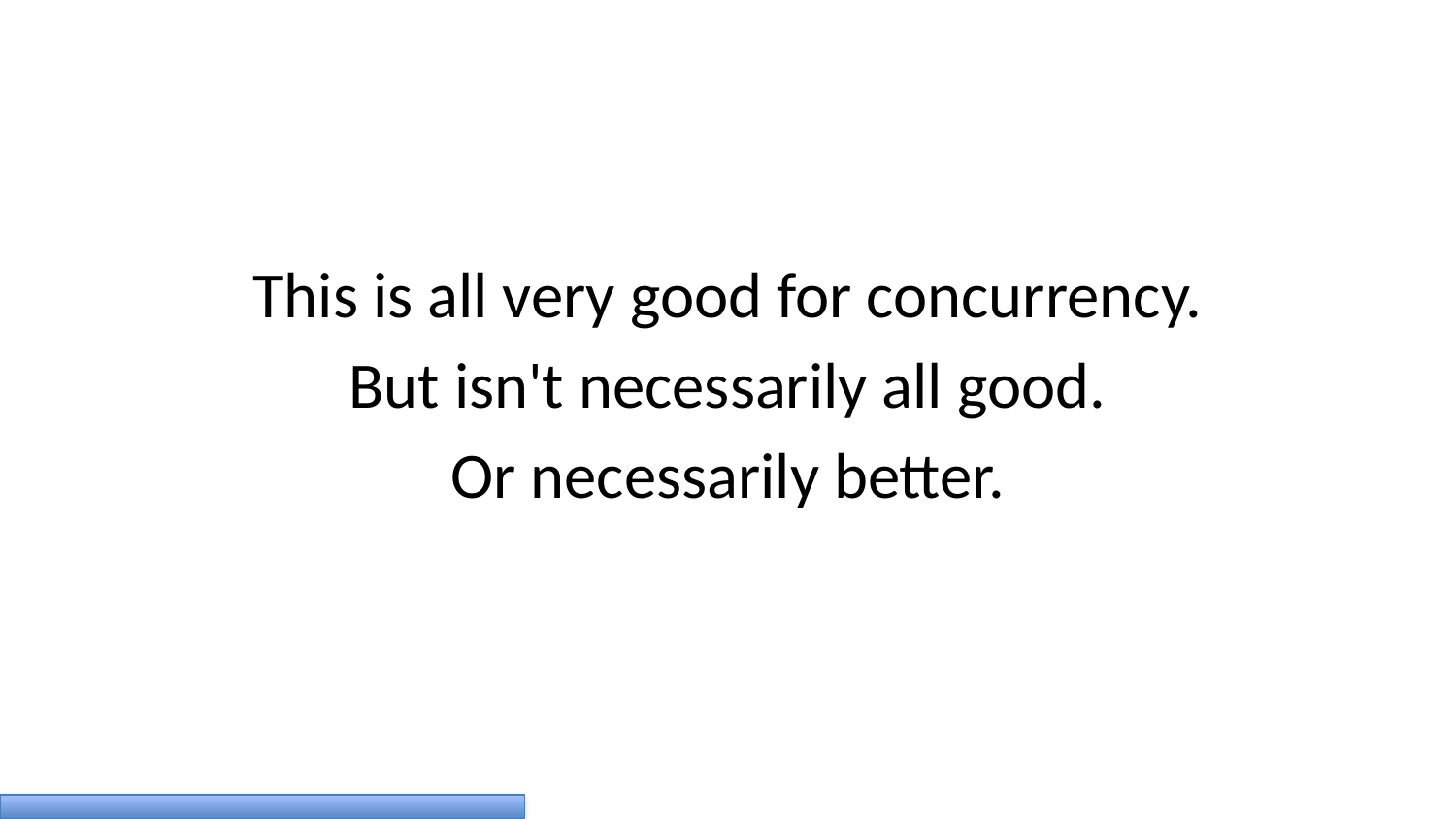

This is all very good for concurrency.
But isn't necessarily all good.
Or necessarily better.